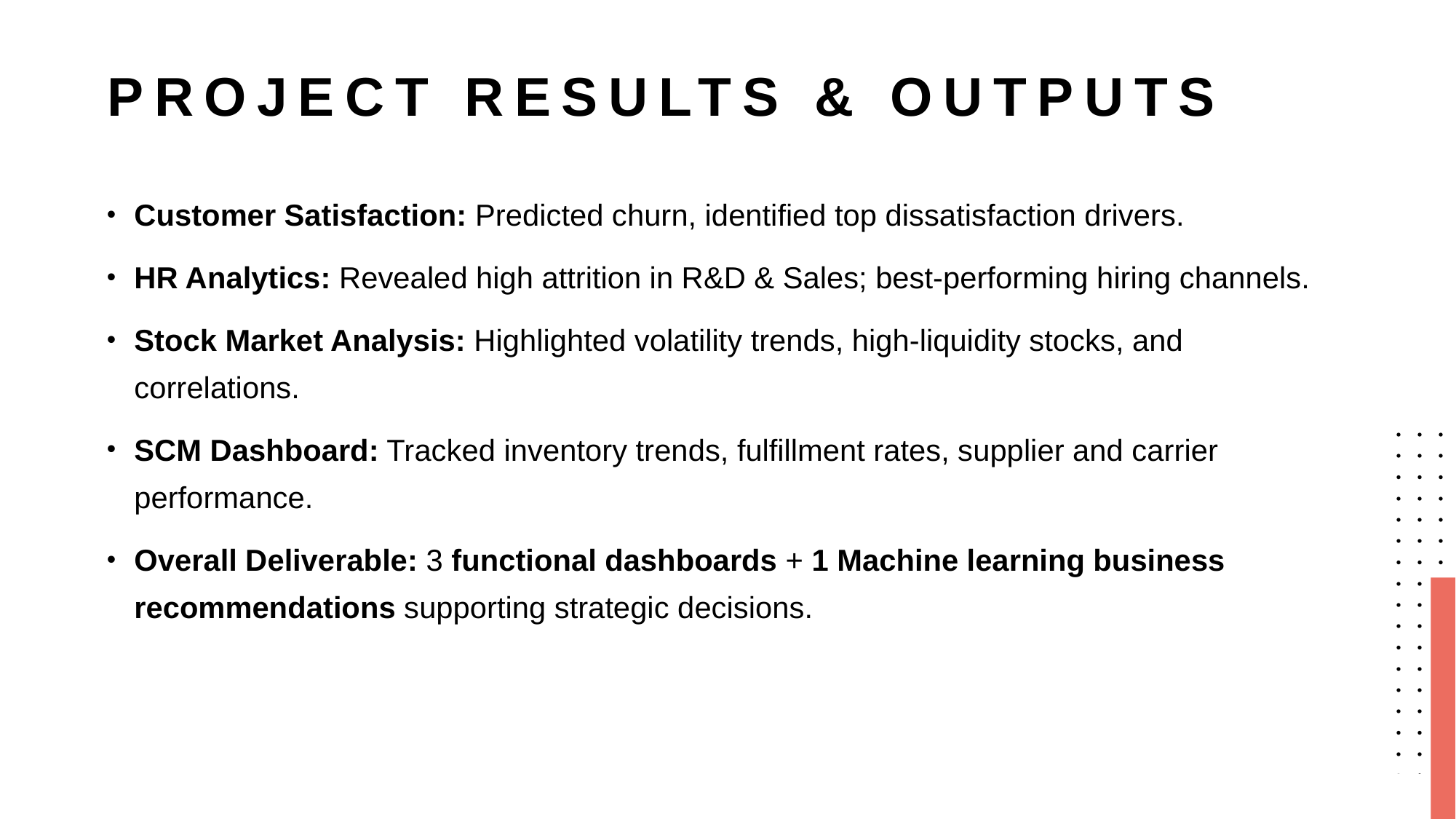

# Project Results & Outputs

Customer Satisfaction: Predicted churn, identified top dissatisfaction drivers.
HR Analytics: Revealed high attrition in R&D & Sales; best-performing hiring channels.
Stock Market Analysis: Highlighted volatility trends, high-liquidity stocks, and correlations.
SCM Dashboard: Tracked inventory trends, fulfillment rates, supplier and carrier performance.
Overall Deliverable: 3 functional dashboards + 1 Machine learning business recommendations supporting strategic decisions.